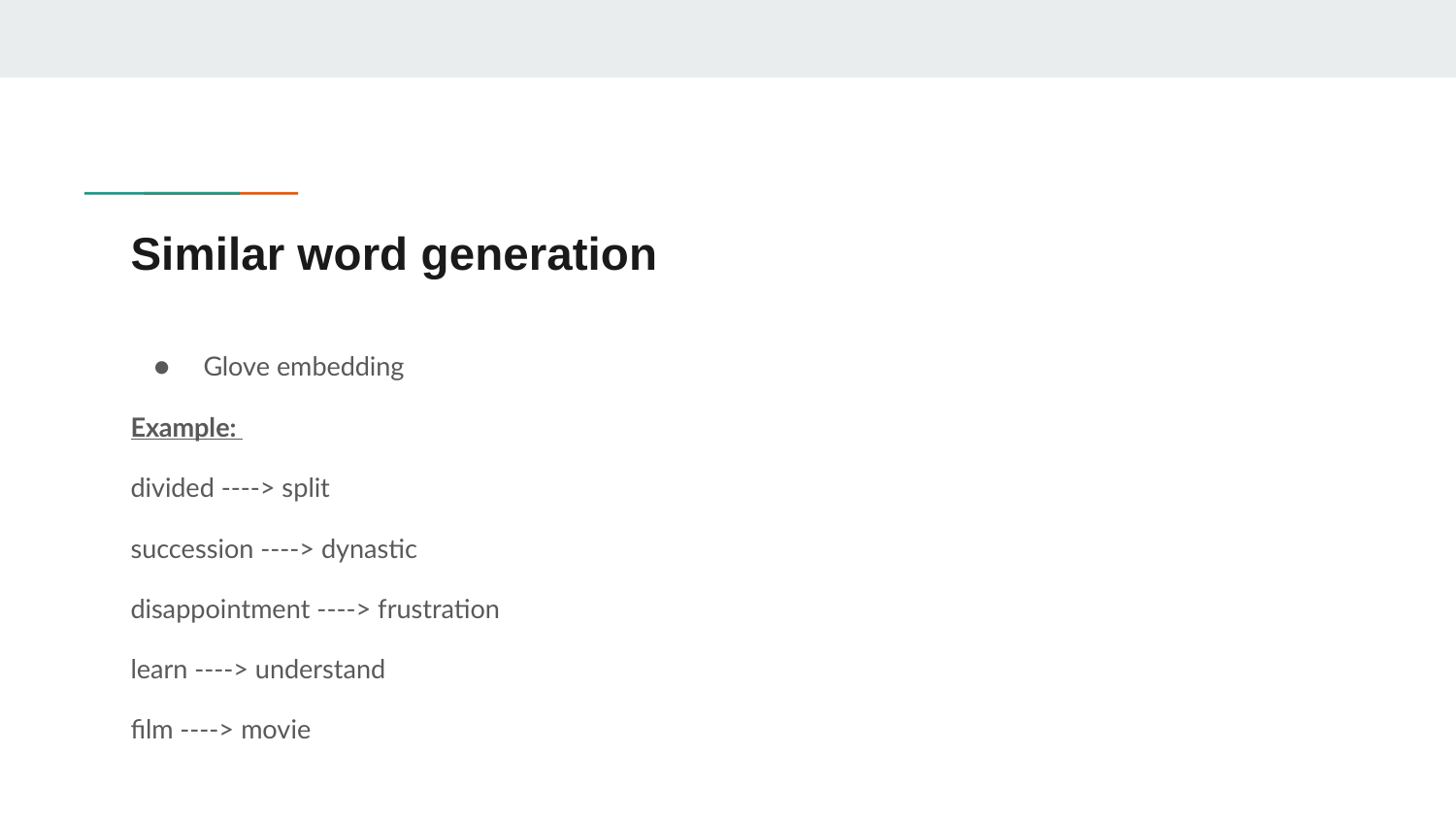

# Similar word generation
Glove embedding
Example:
divided ----> split
succession ----> dynastic
disappointment ----> frustration
learn ----> understand
film ----> movie